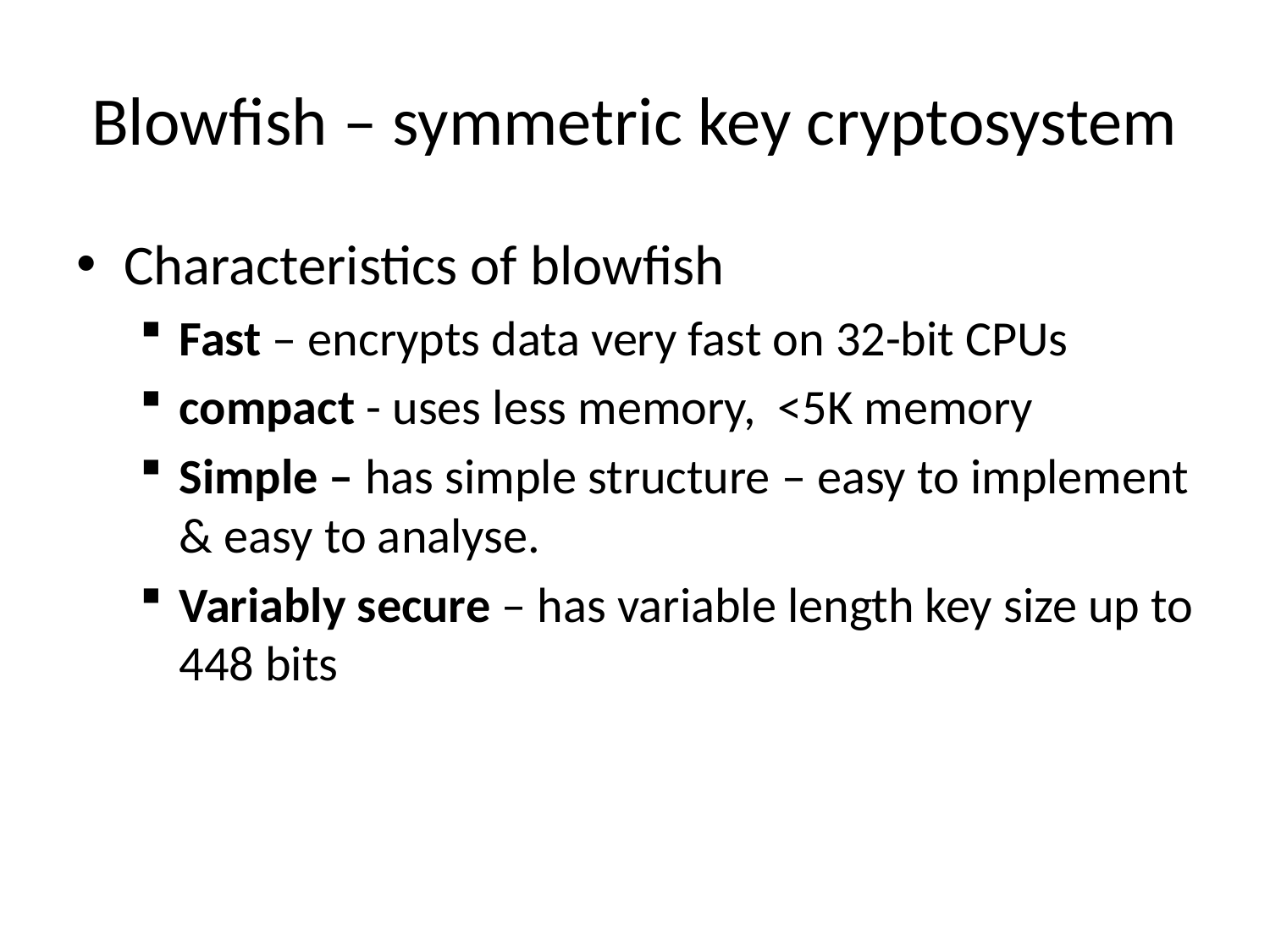

# Blowfish – symmetric key cryptosystem
Characteristics of blowfish
Fast – encrypts data very fast on 32-bit CPUs
compact - uses less memory,  <5K memory
Simple – has simple structure – easy to implement & easy to analyse.
Variably secure – has variable length key size up to 448 bits